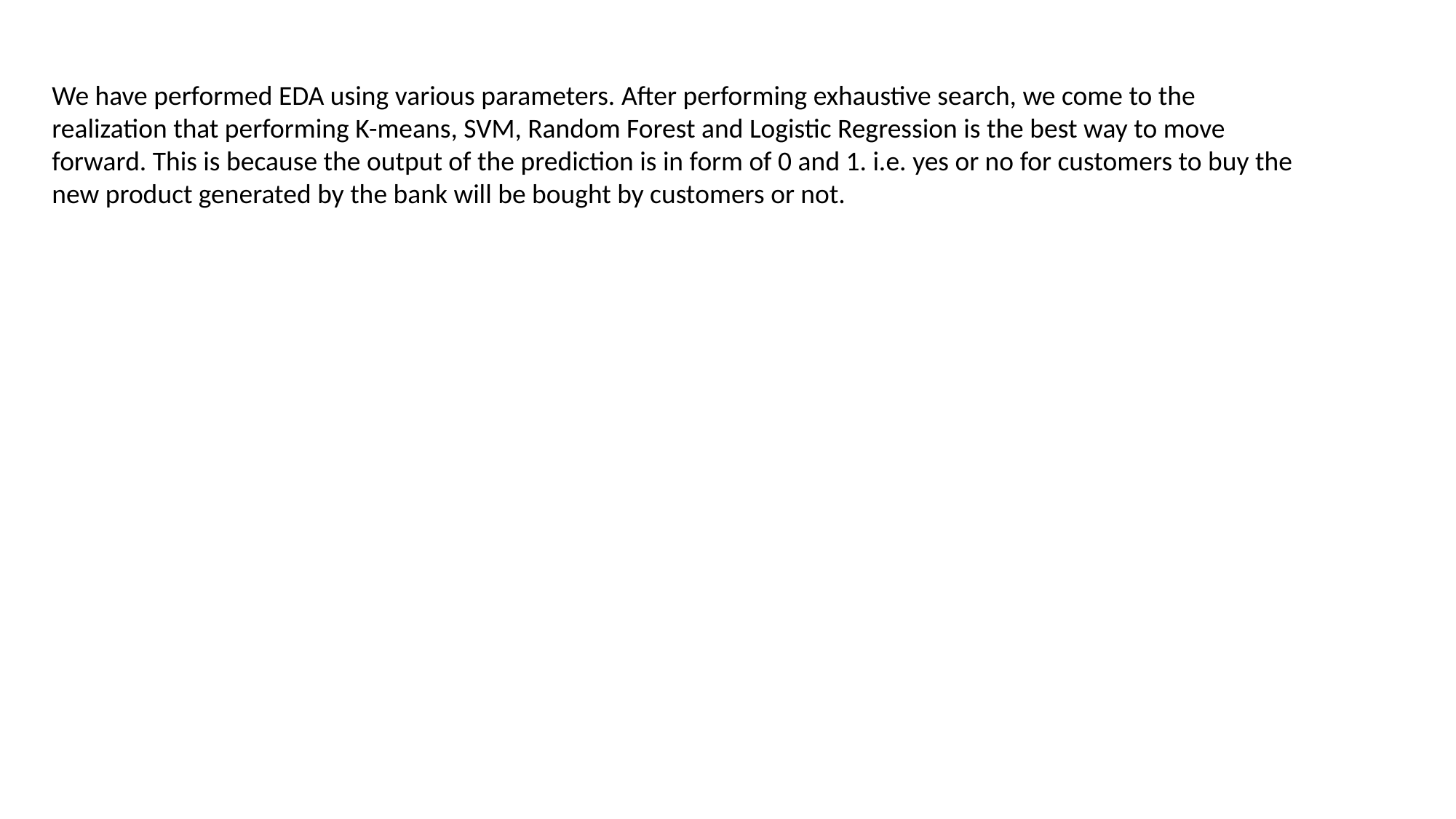

We have performed EDA using various parameters. After performing exhaustive search, we come to the realization that performing K-means, SVM, Random Forest and Logistic Regression is the best way to move forward. This is because the output of the prediction is in form of 0 and 1. i.e. yes or no for customers to buy the new product generated by the bank will be bought by customers or not.